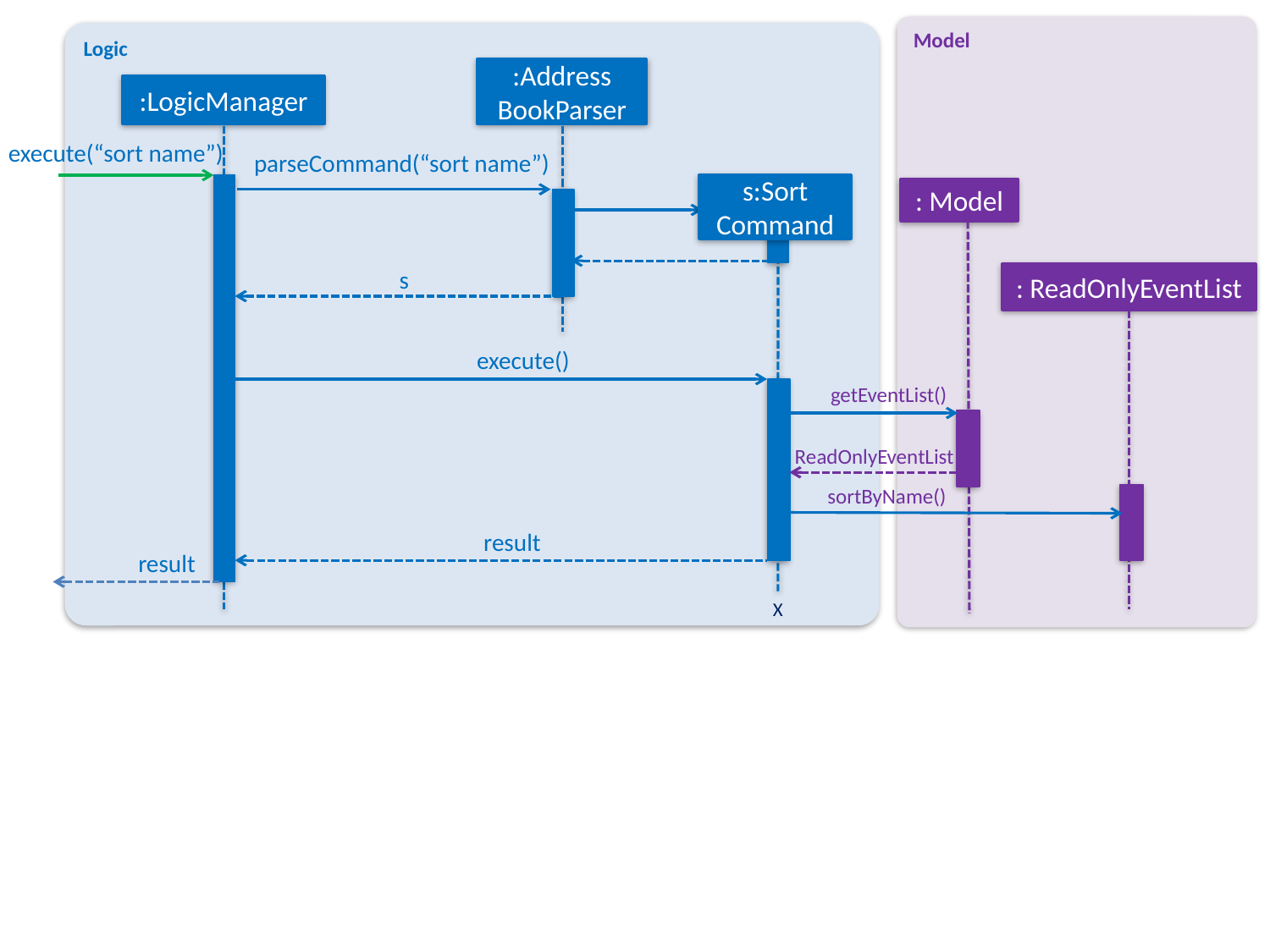

Model
Logic
:Address
BookParser
:LogicManager
execute(“sort name”)
parseCommand(“sort name”)

s:Sort
Command
: Model

: ReadOnlyEventList
s
execute()

getEventList()

  ReadOnlyEventList
sortByName()

result
result
X